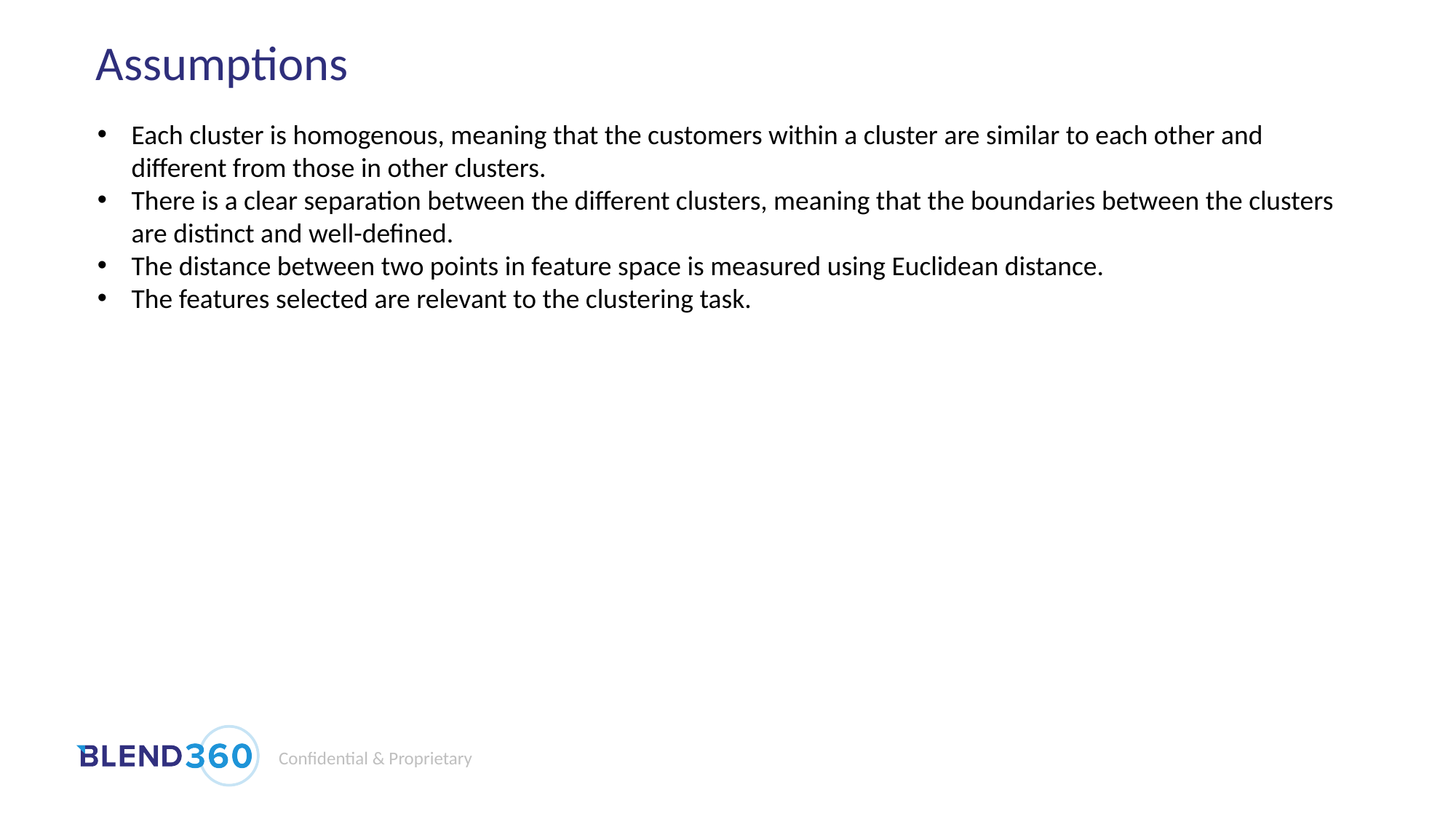

# Assumptions
Each cluster is homogenous, meaning that the customers within a cluster are similar to each other and different from those in other clusters.
There is a clear separation between the different clusters, meaning that the boundaries between the clusters are distinct and well-defined.
The distance between two points in feature space is measured using Euclidean distance.
The features selected are relevant to the clustering task.